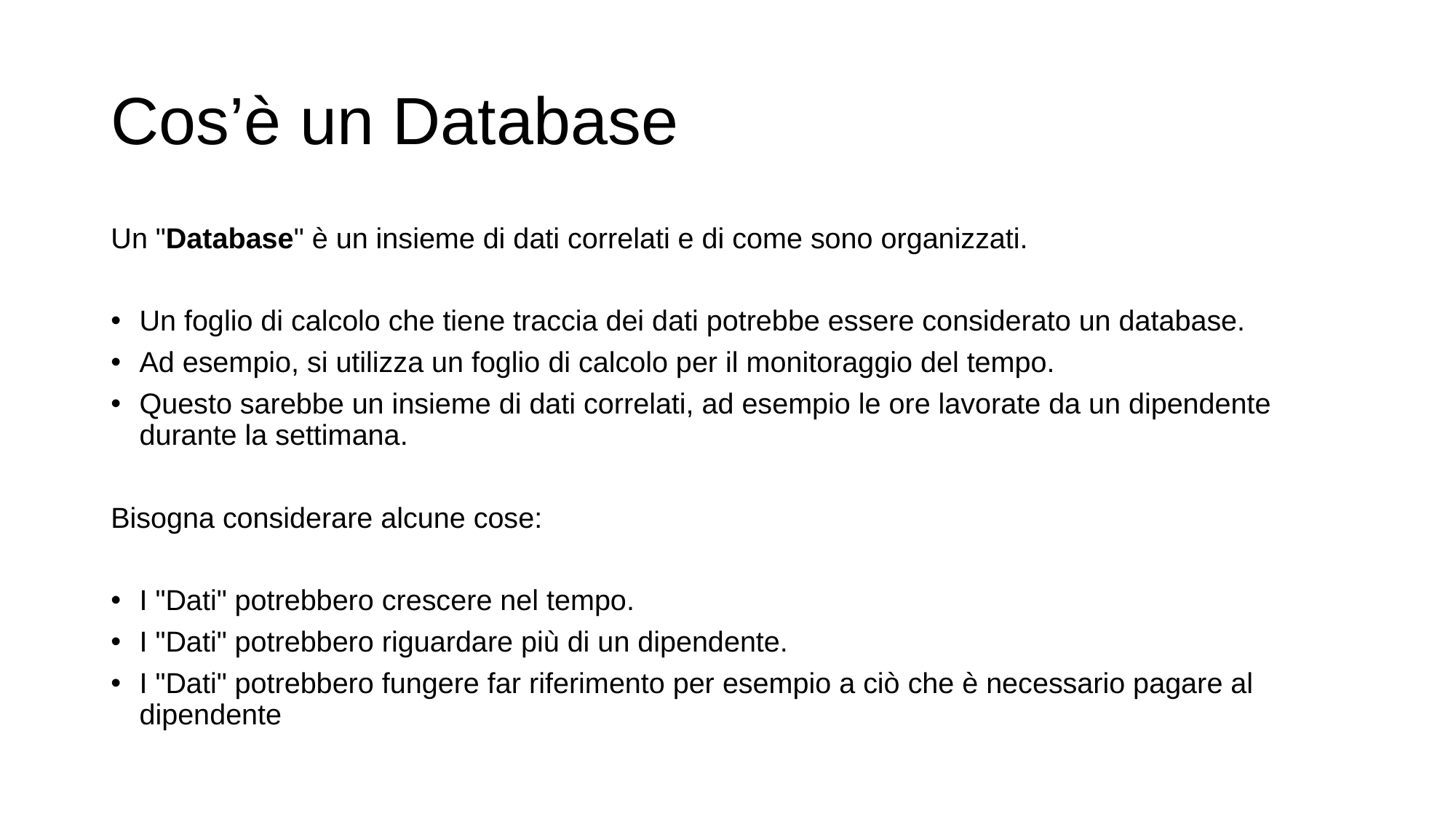

# Cos’è un Database
Un "Database" è un insieme di dati correlati e di come sono organizzati.

Un foglio di calcolo che tiene traccia dei dati potrebbe essere considerato un database.
Ad esempio, si utilizza un foglio di calcolo per il monitoraggio del tempo.
Questo sarebbe un insieme di dati correlati, ad esempio le ore lavorate da un dipendente durante la settimana.

Bisogna considerare alcune cose:

I "Dati" potrebbero crescere nel tempo.
I "Dati" potrebbero riguardare più di un dipendente.
I "Dati" potrebbero fungere far riferimento per esempio a ciò che è necessario pagare al dipendente